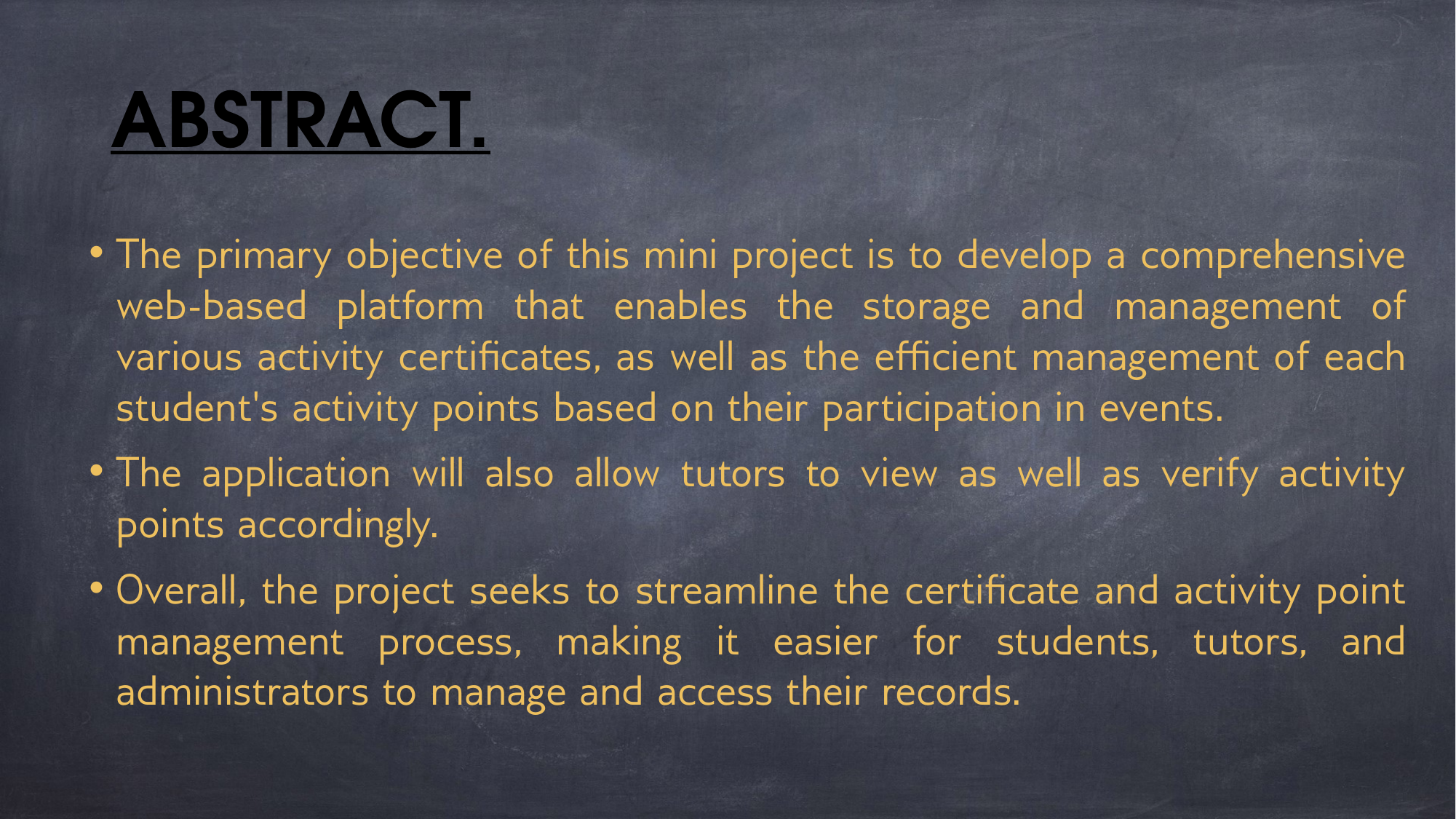

# ABSTRACT.
The primary objective of this mini project is to develop a comprehensive web-based platform that enables the storage and management of various activity certificates, as well as the efficient management of each student's activity points based on their participation in events.
The application will also allow tutors to view as well as verify activity points accordingly.
Overall, the project seeks to streamline the certificate and activity point management process, making it easier for students, tutors, and administrators to manage and access their records.